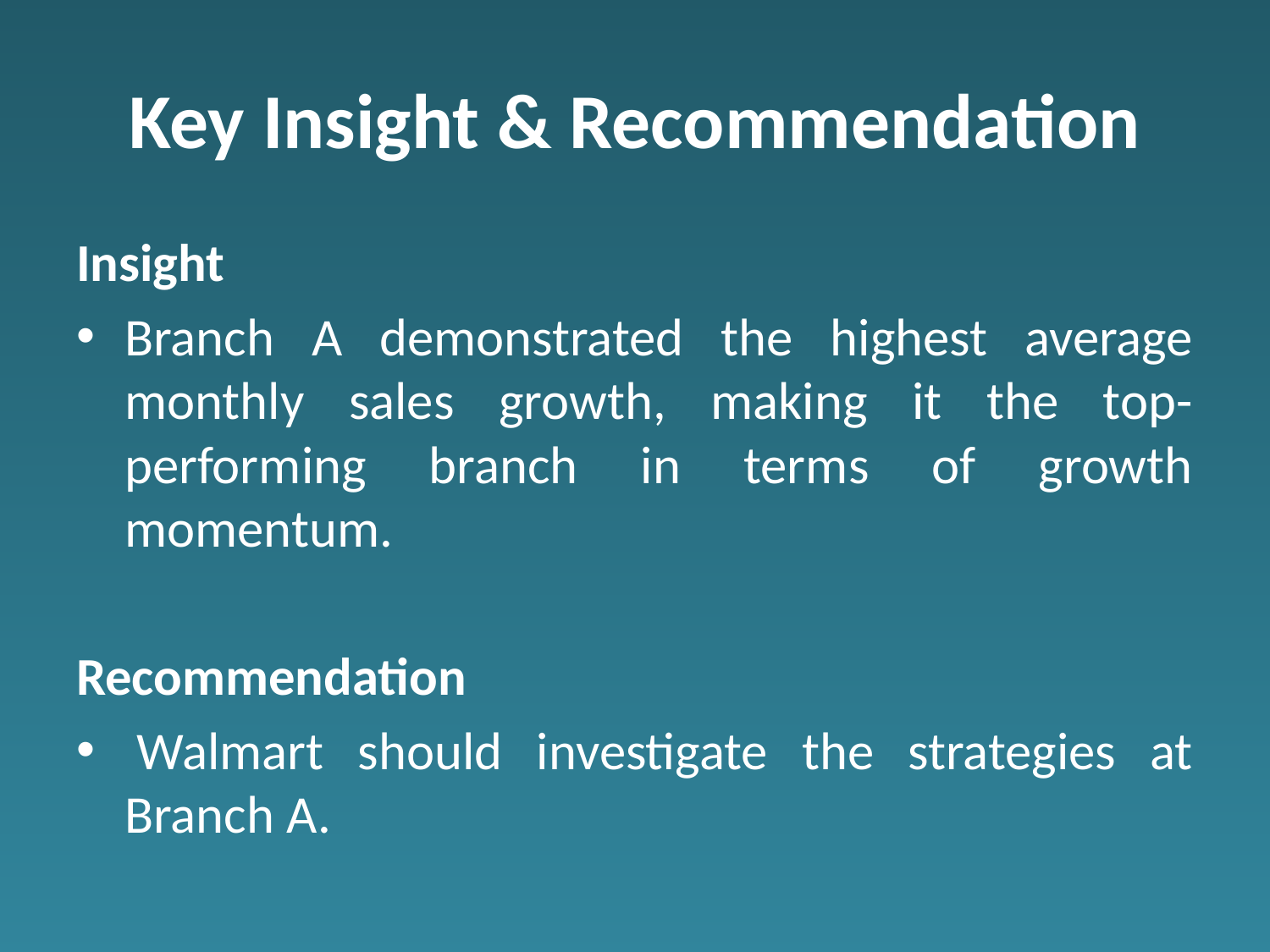

# Key Insight & Recommendation
Insight
Branch A demonstrated the highest average monthly sales growth, making it the top-performing branch in terms of growth momentum.

Recommendation
 Walmart should investigate the strategies at Branch A.